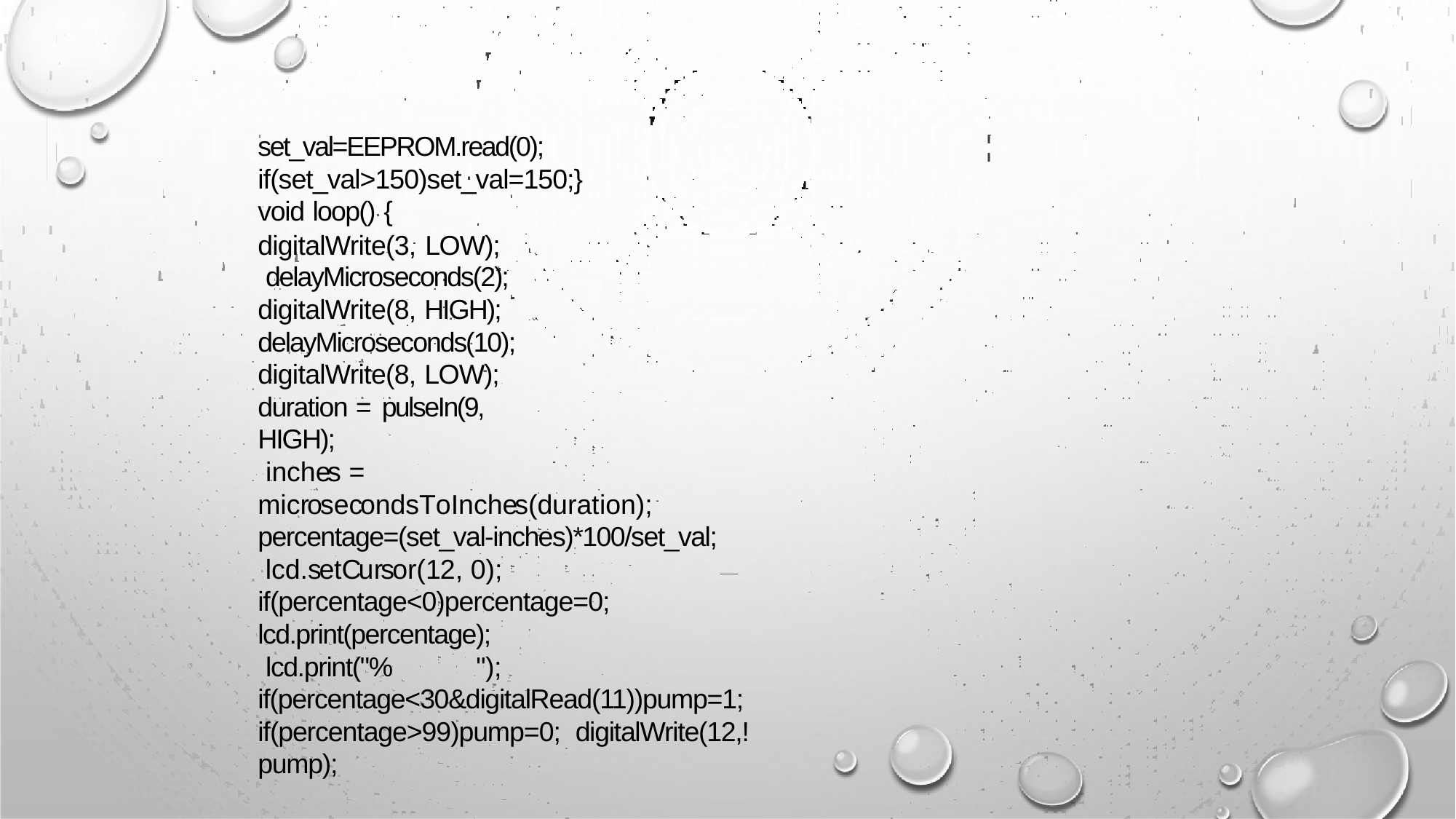

set_val=EEPROM.read(0);  if(set_val>150)set_val=150;}  void loop() {
digitalWrite(3, LOW);
delayMicroseconds(2);  digitalWrite(8, HIGH);  delayMicroseconds(10);  digitalWrite(8, LOW);  duration = pulseIn(9, HIGH);
inches = microsecondsToInches(duration);  percentage=(set_val-inches)*100/set_val;  lcd.setCursor(12, 0);  if(percentage<0)percentage=0;  lcd.print(percentage);
lcd.print("%	");  if(percentage<30&digitalRead(11))pump=1;  if(percentage>99)pump=0;  digitalWrite(12,!pump);